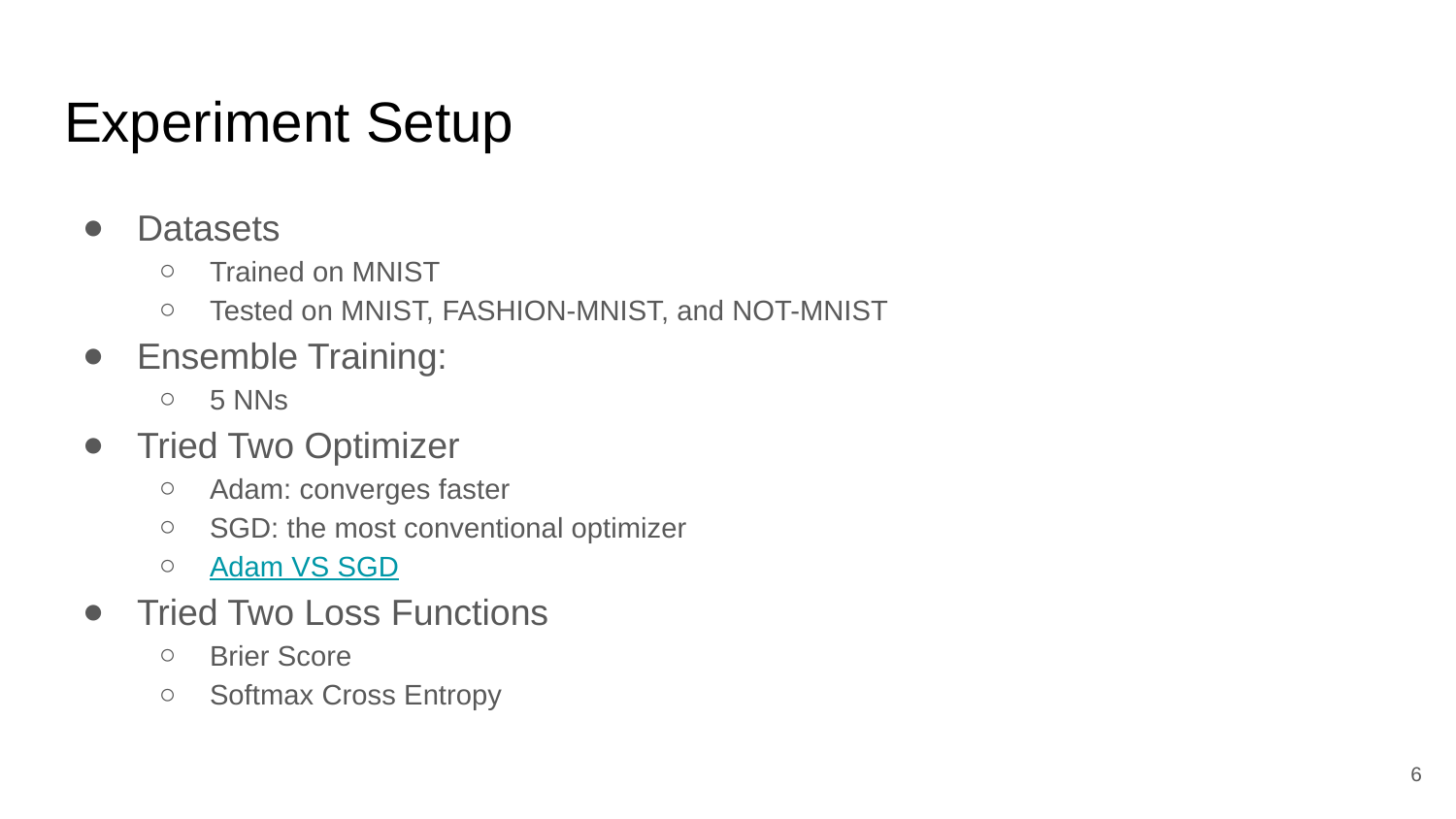

# Experiment Setup
Datasets
Trained on MNIST
Tested on MNIST, FASHION-MNIST, and NOT-MNIST
Ensemble Training:
5 NNs
Tried Two Optimizer
Adam: converges faster
SGD: the most conventional optimizer
Adam VS SGD
Tried Two Loss Functions
Brier Score
Softmax Cross Entropy
6